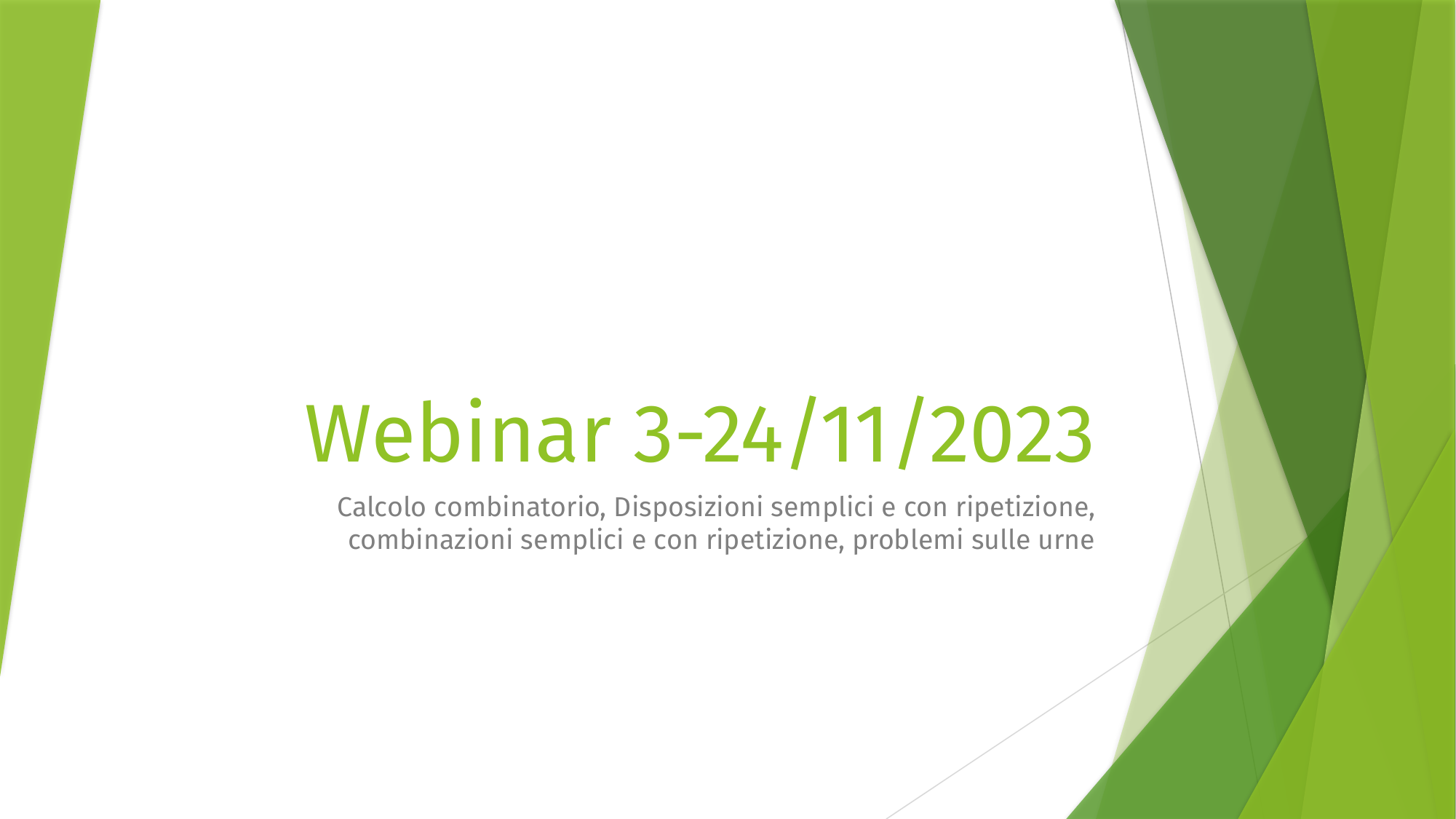

# Webinar 3-24/11/2023
Calcolo combinatorio, Disposizioni semplici e con ripetizione, combinazioni semplici e con ripetizione, problemi sulle urne